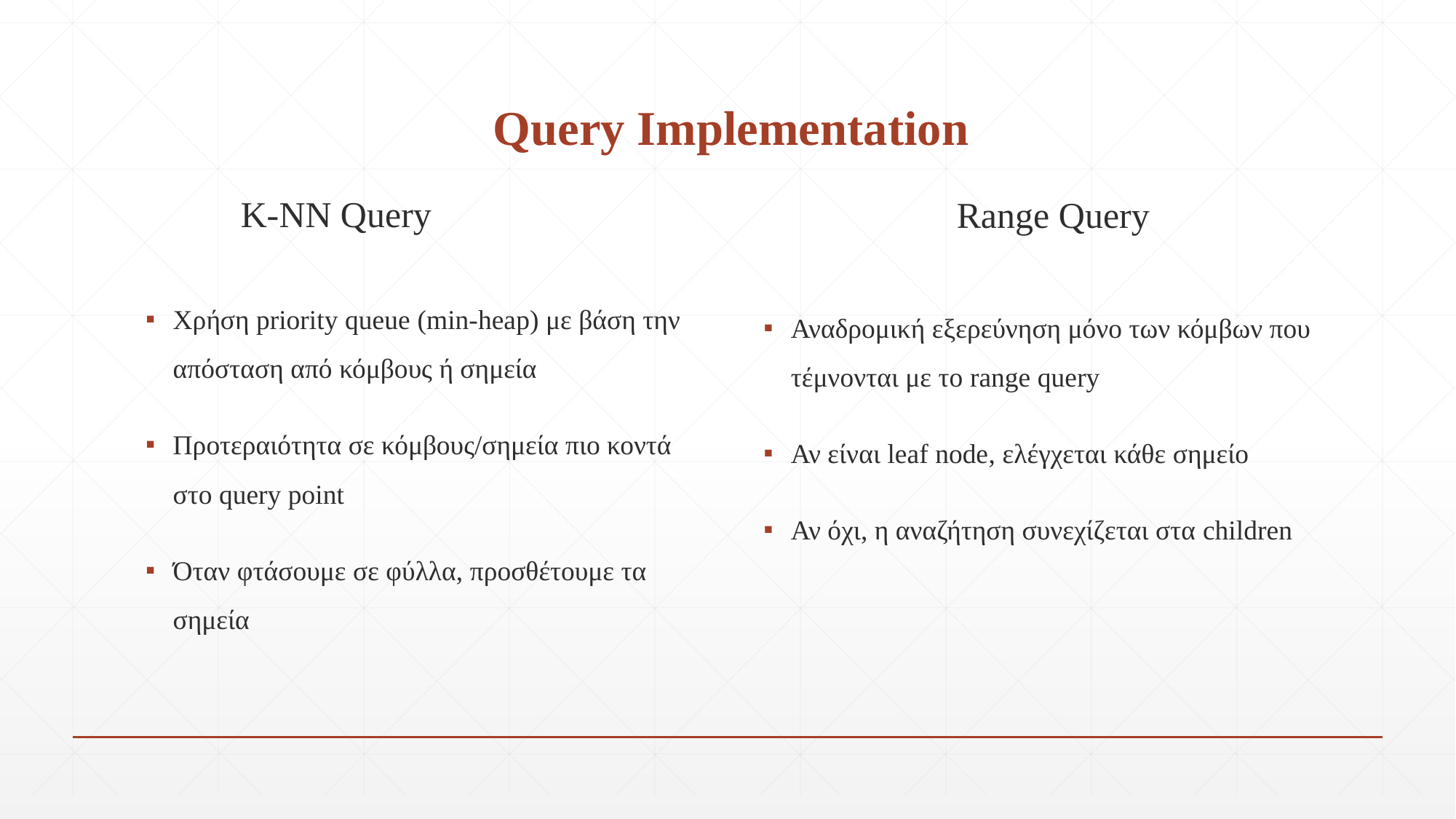

Query Implementation
K-NN Query
Range Query
Χρήση priority queue (min-heap) με βάση την απόσταση από κόμβους ή σημεία
Προτεραιότητα σε κόμβους/σημεία πιο κοντά στο query point
Όταν φτάσουμε σε φύλλα, προσθέτουμε τα σημεία
Αναδρομική εξερεύνηση μόνο των κόμβων που τέμνονται με το range query
Αν είναι leaf node, ελέγχεται κάθε σημείο
Αν όχι, η αναζήτηση συνεχίζεται στα children